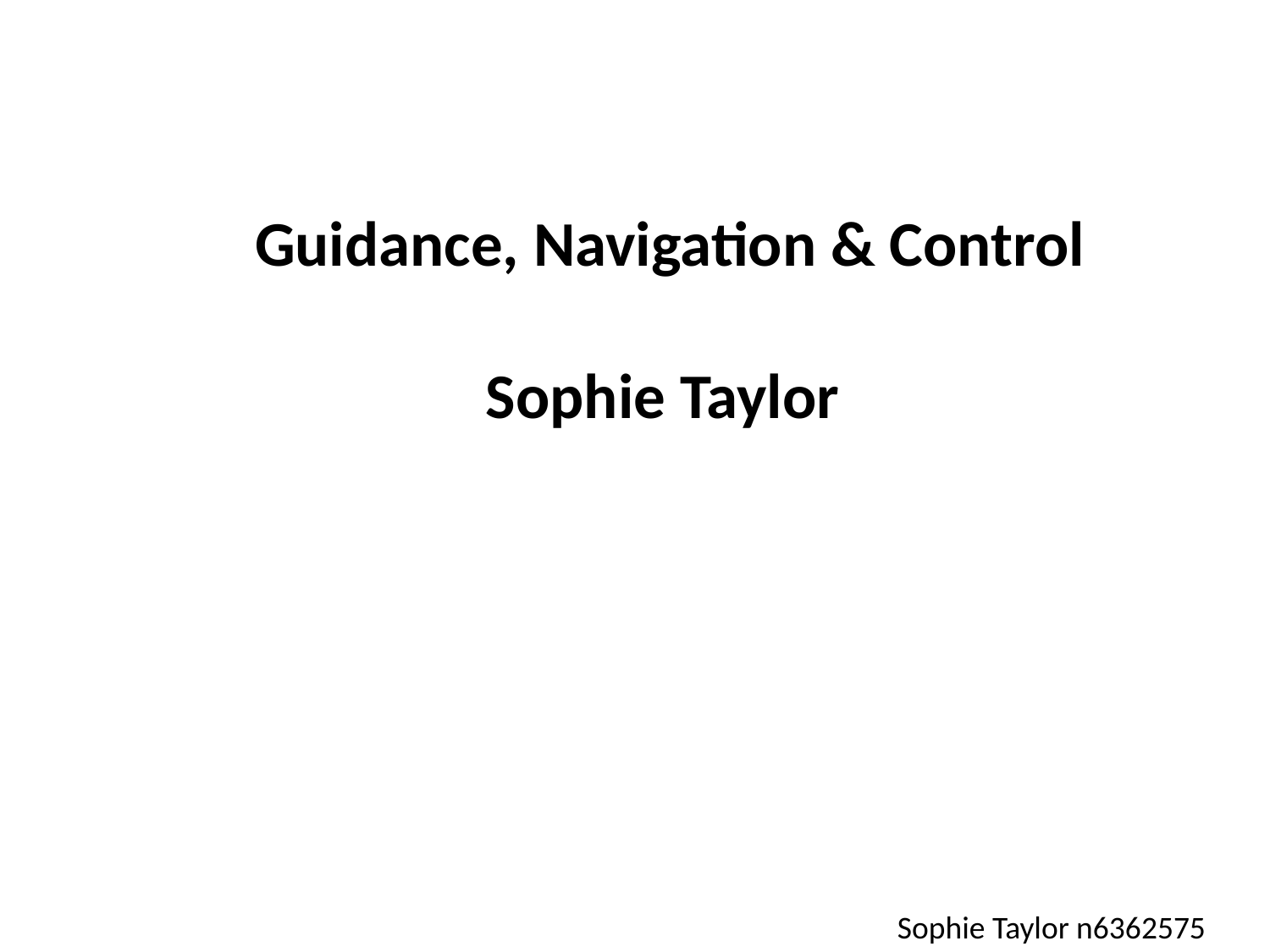

Guidance, Navigation & Control

Sophie Taylor
Sophie Taylor n6362575